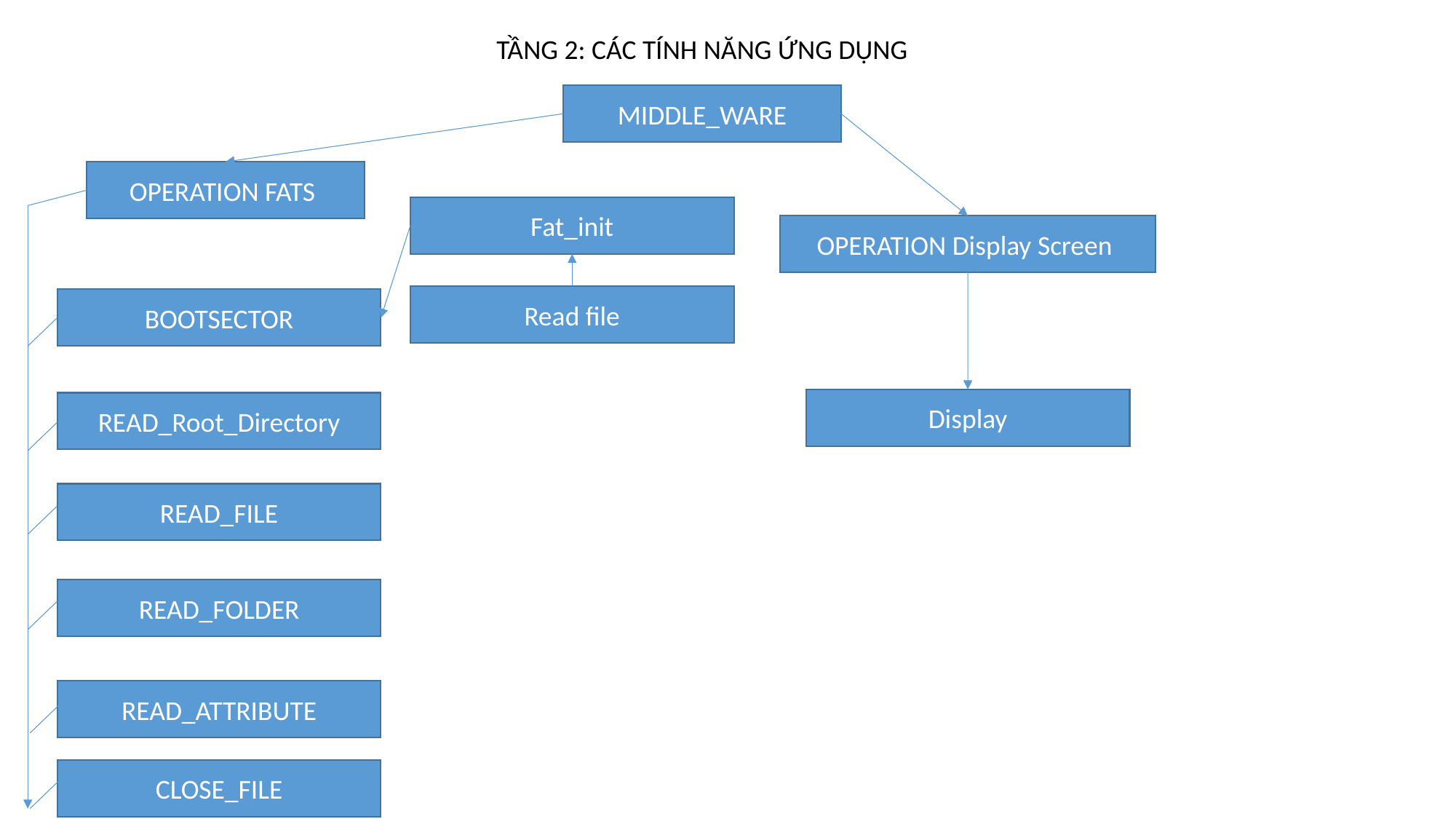

TẦNG 2: CÁC TÍNH NĂNG ỨNG DỤNG
MIDDLE_WARE
OPERATION FATS
Fat_init
OPERATION Display Screen
Read file
BOOTSECTOR
Display
READ_Root_Directory
READ_FILE
READ_FOLDER
READ_ATTRIBUTE
CLOSE_FILE